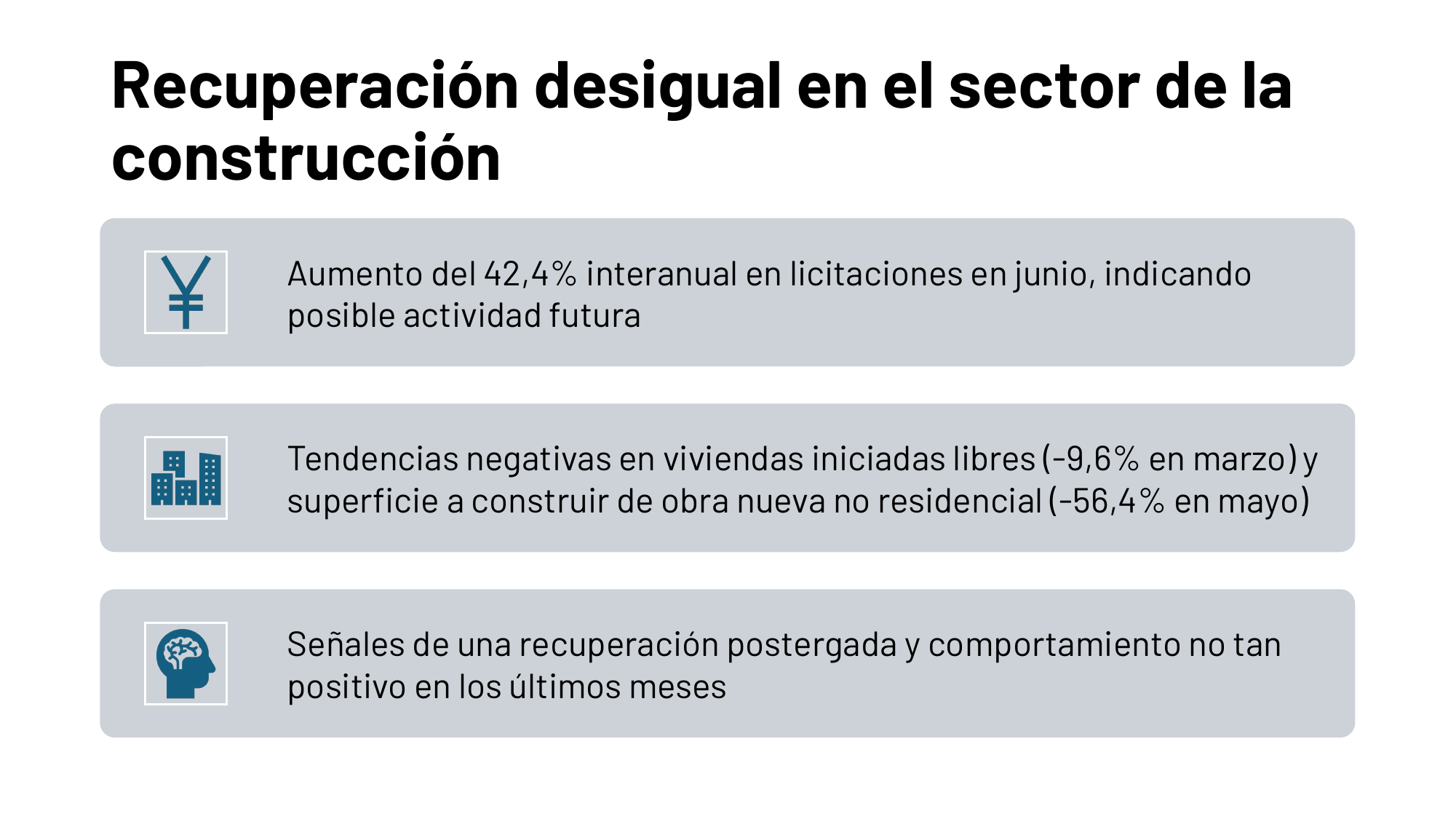

# Recuperación desigual en el sector de la construcción
Aumento del 42,4% interanual en licitaciones en junio, indicando posible actividad futura
Tendencias negativas en viviendas iniciadas libres (-9,6% en marzo) y superficie a construir de obra nueva no residencial (-56,4% en mayo)
Señales de una recuperación postergada y comportamiento no tan positivo en los últimos meses